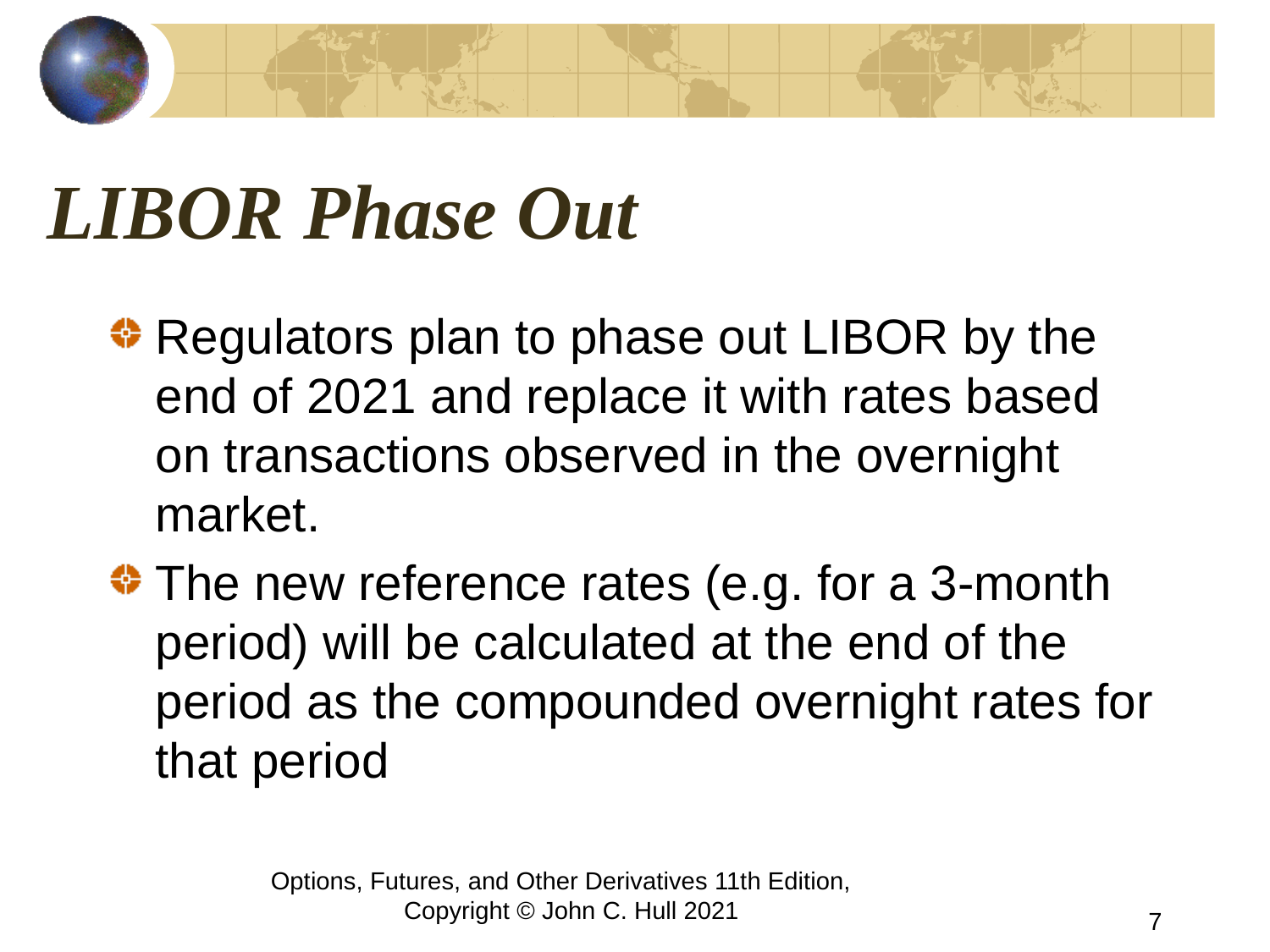

# LIBOR Phase Out
Regulators plan to phase out LIBOR by the end of 2021 and replace it with rates based on transactions observed in the overnight market.
The new reference rates (e.g. for a 3-month period) will be calculated at the end of the period as the compounded overnight rates for that period
Options, Futures, and Other Derivatives 11th Edition,    Copyright © John C. Hull 2021
7